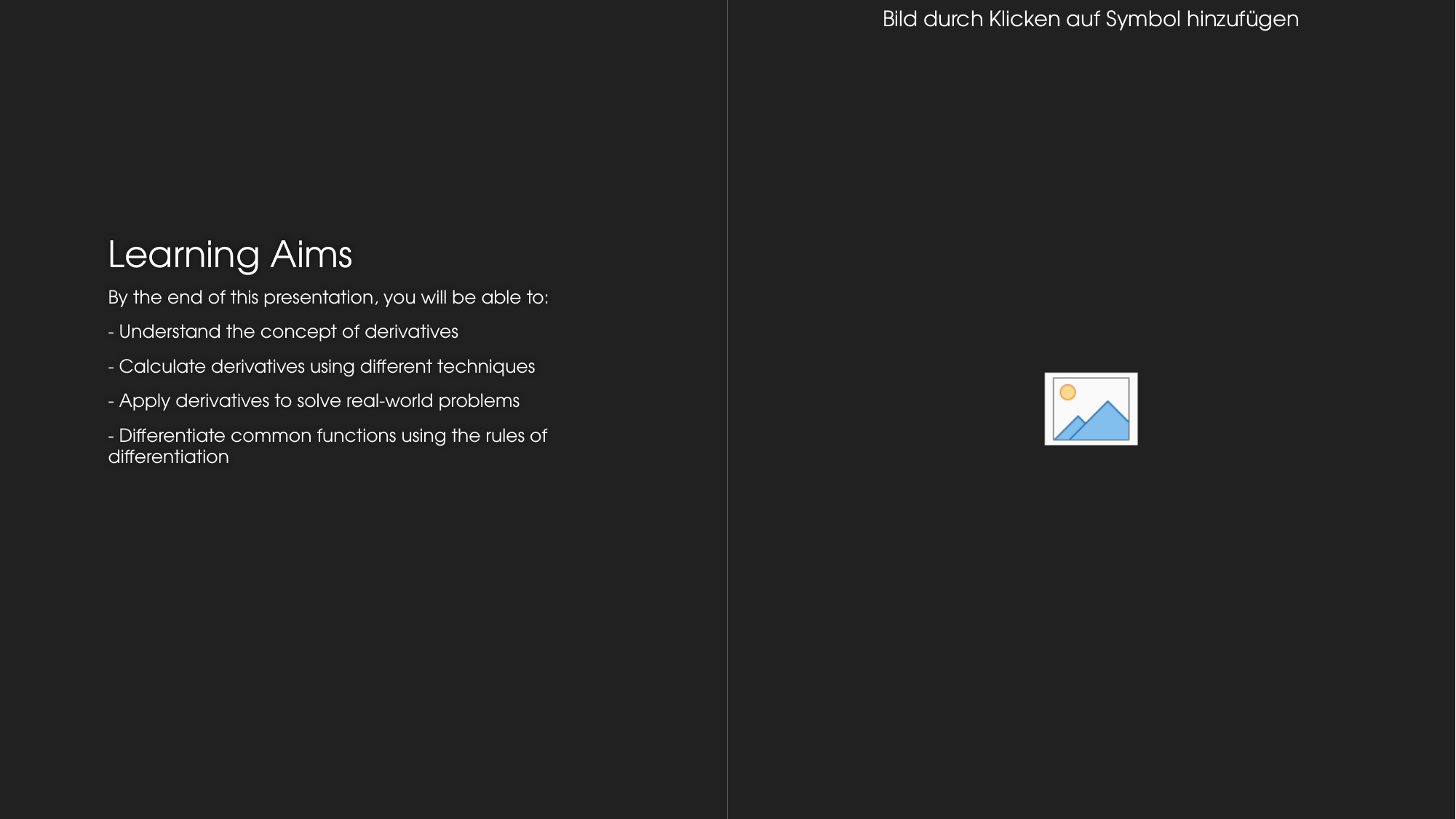

# Learning Aims
By the end of this presentation, you will be able to:
- Understand the concept of derivatives
- Calculate derivatives using different techniques
- Apply derivatives to solve real-world problems
- Differentiate common functions using the rules of differentiation